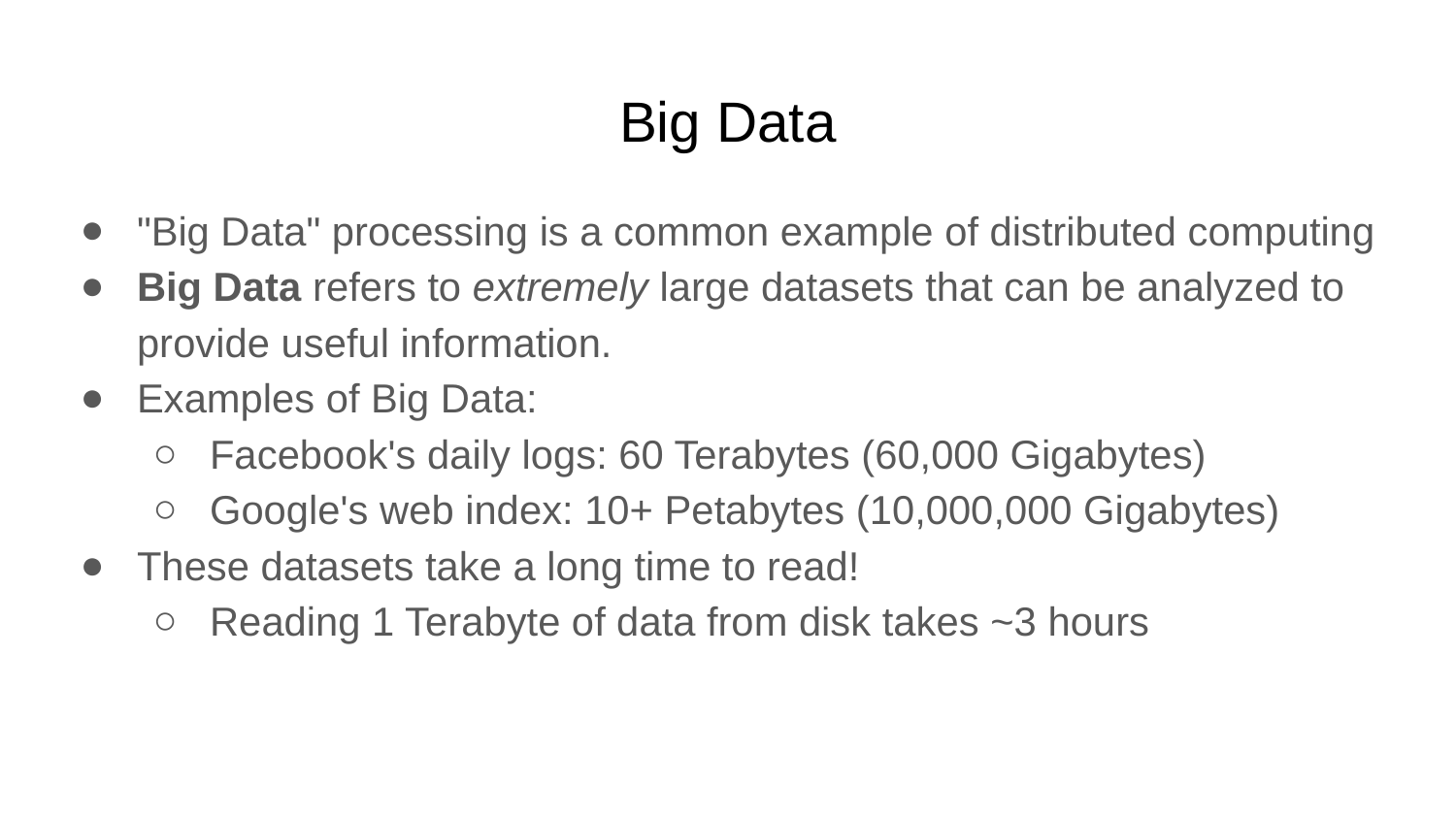

# Big Data

"Big Data" processing is a common example of distributed computing
Big Data refers to extremely large datasets that can be analyzed to provide useful information.
Examples of Big Data:
Facebook's daily logs: 60 Terabytes (60,000 Gigabytes)
Google's web index: 10+ Petabytes (10,000,000 Gigabytes)
These datasets take a long time to read!
Reading 1 Terabyte of data from disk takes ~3 hours